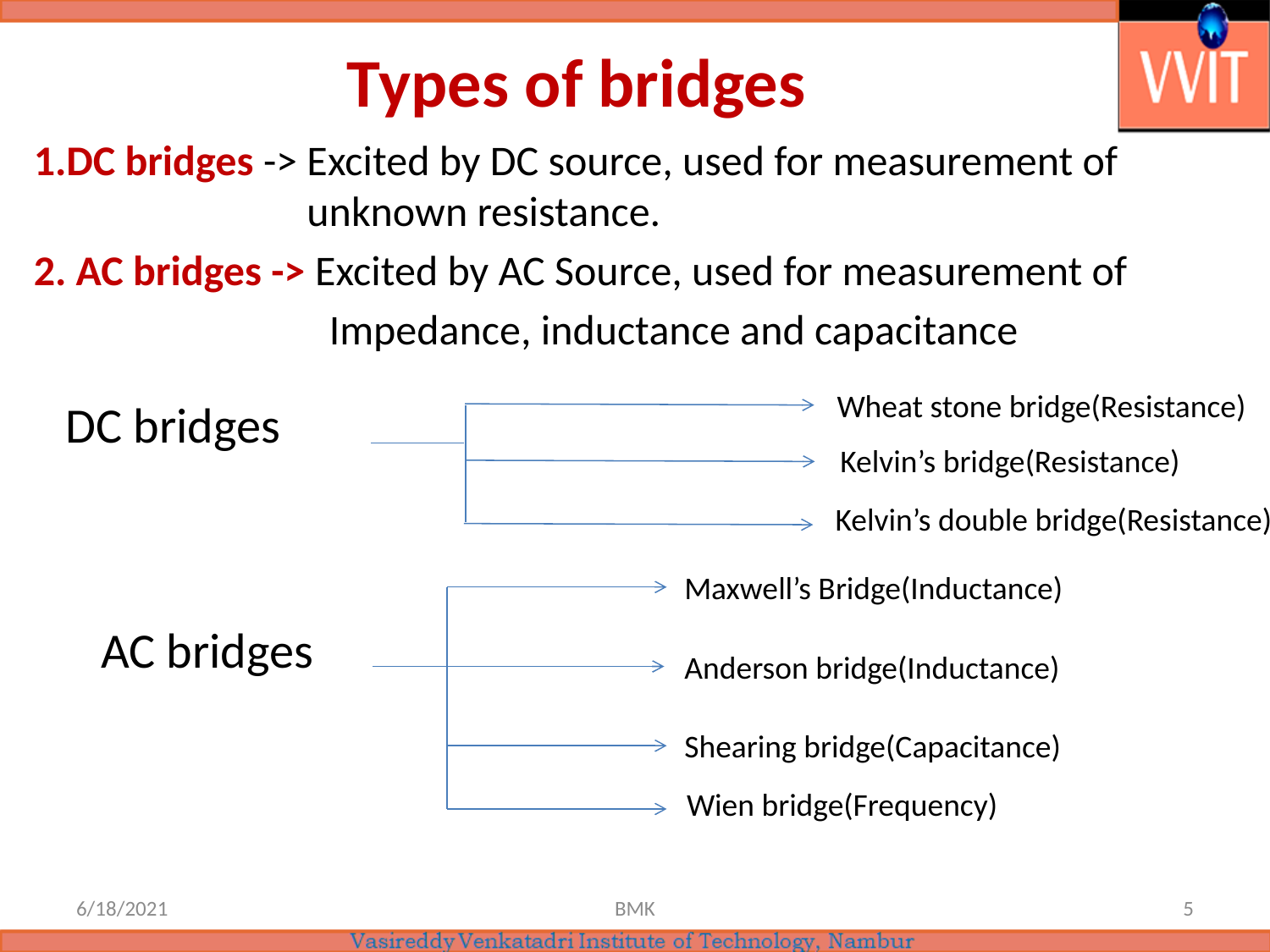

# Types of bridges
1.DC bridges -> Excited by DC source, used for measurement of   	 		  unknown resistance.
2. AC bridges -> Excited by AC Source, used for measurement of
                               Impedance, inductance and capacitance

Wheat stone bridge(Resistance)
DC bridges

Kelvin’s bridge(Resistance)
Kelvin’s double bridge(Resistance)
Maxwell’s Bridge(Inductance)
AC bridges

Anderson bridge(Inductance)
Shearing bridge(Capacitance)
Wien bridge(Frequency)
6/18/2021
BMK
5